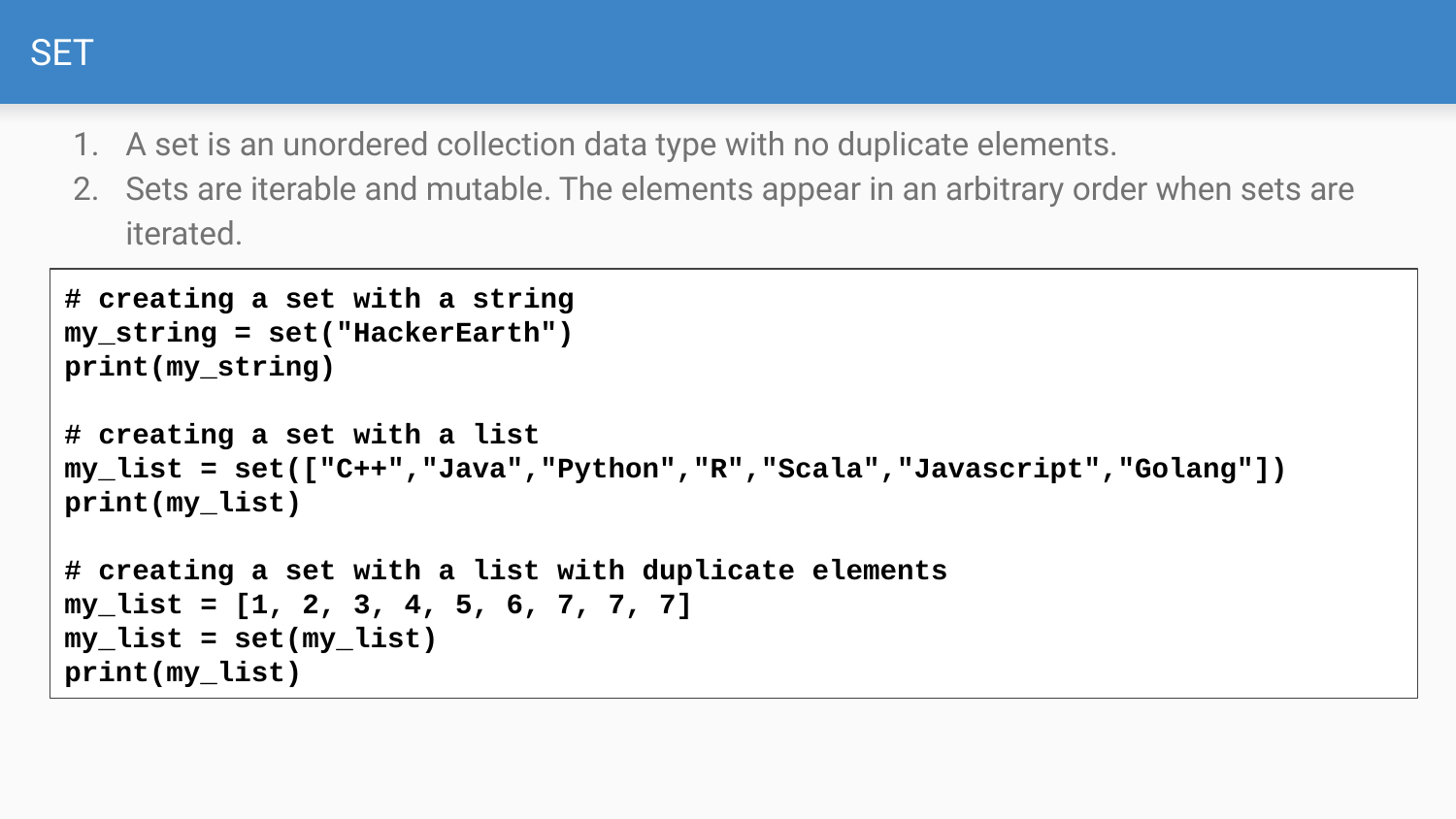

# SET
A set is an unordered collection data type with no duplicate elements.
Sets are iterable and mutable. The elements appear in an arbitrary order when sets are iterated.

# creating a set with a string
my_string = set("HackerEarth")
print(my_string)

# creating a set with a list
my_list = set(["C++","Java","Python","R","Scala","Javascript","Golang"])
print(my_list)

# creating a set with a list with duplicate elements
my_list = [1, 2, 3, 4, 5, 6, 7, 7, 7]
my_list = set(my_list)
print(my_list)